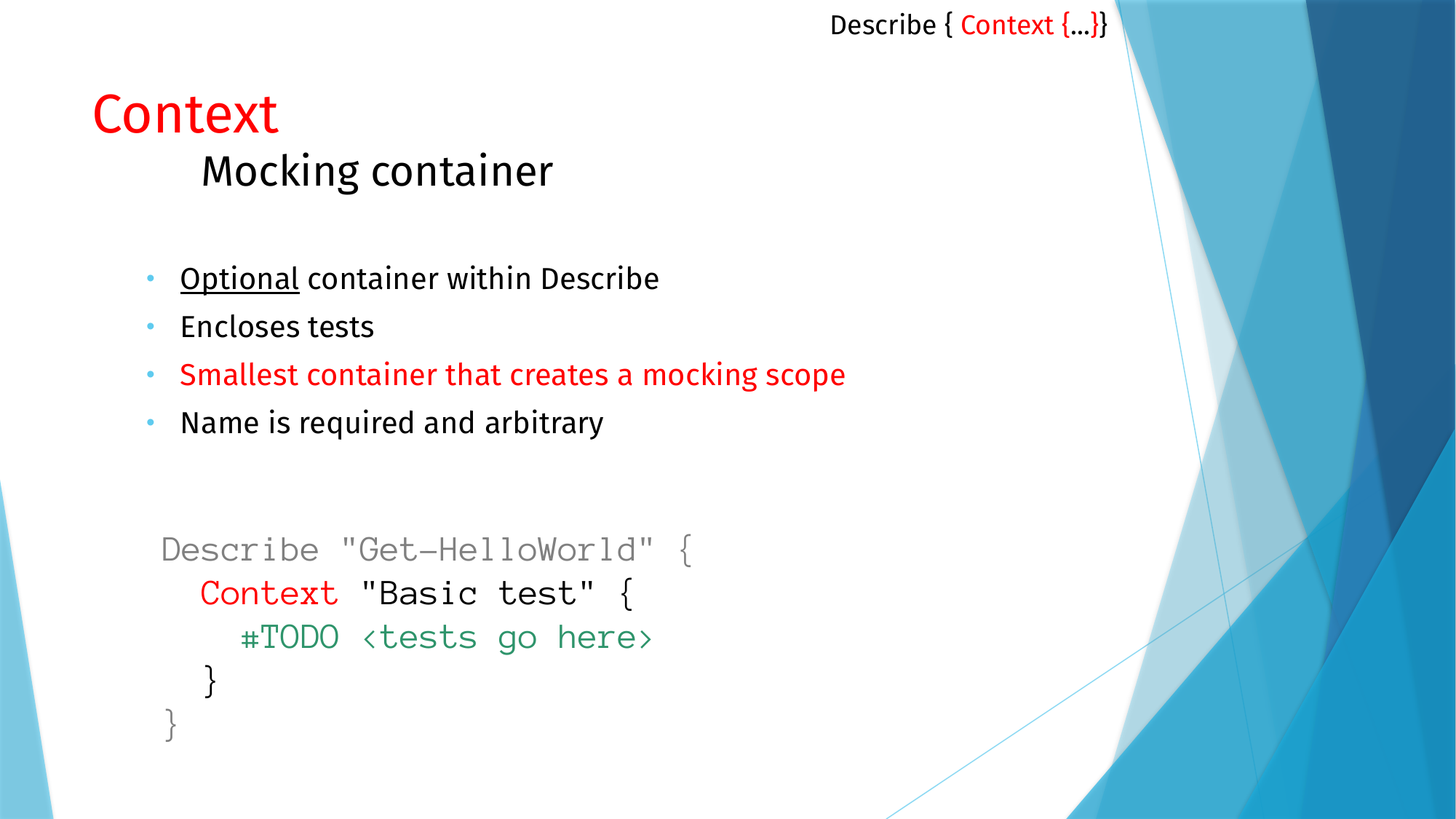

Describe { Context {...}}
# Context Mocking container
Optional container within Describe
Encloses tests
Smallest container that creates a mocking scope
Name is required and arbitrary

Describe "Get-HelloWorld" {
  Context "Basic test" {
    #TODO <tests go here>
  }
}